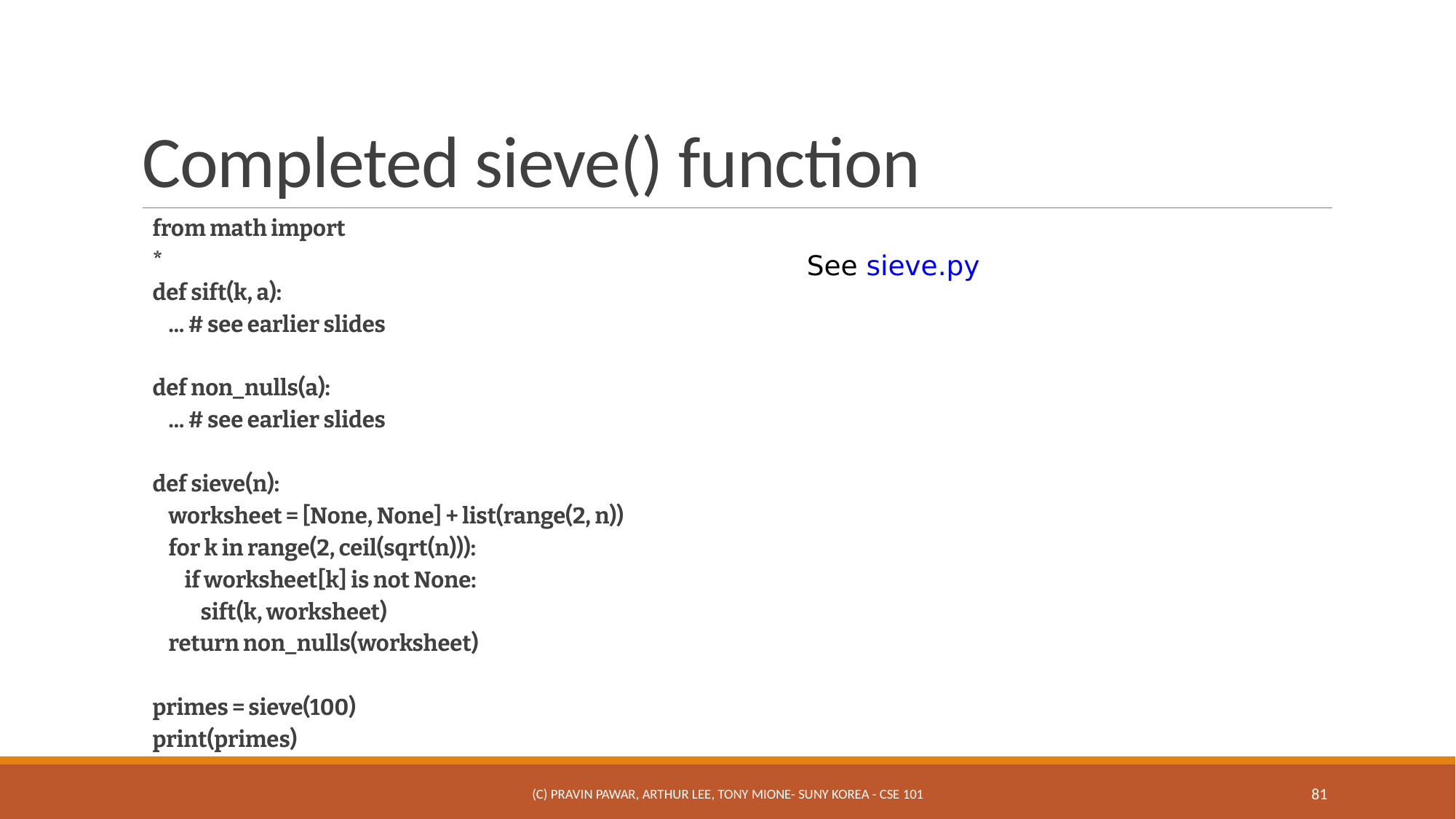

# Completed sieve() function
from math import
*
def sift(k, a):
    ... # see earlier slides

def non_nulls(a):
    ... # see earlier slides

def sieve(n):
    worksheet = [None, None] + list(range(2, n))
    for k in range(2, ceil(sqrt(n))):
        if worksheet[k] is not None:
            sift(k, worksheet)
    return non_nulls(worksheet)

primes = sieve(100)
print(primes)
See sieve.py
(c) Pravin Pawar, Arthur Lee, Tony Mione- SUNY Korea - CSE 101
81